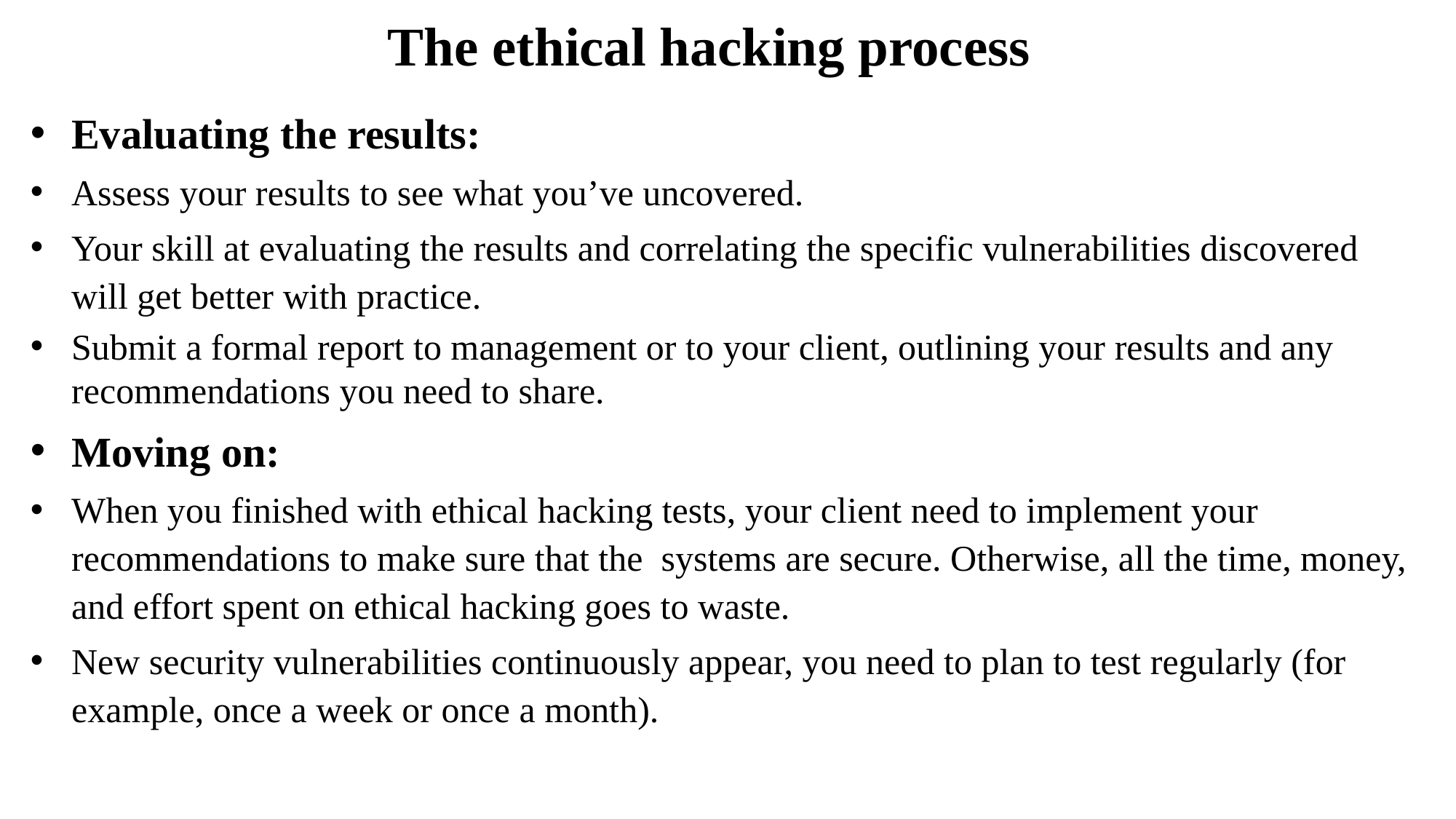

# The ethical hacking process
Evaluating the results:
Assess your results to see what you’ve uncovered.
Your skill at evaluating the results and correlating the specific vulnerabilities discovered will get better with practice.
Submit a formal report to management or to your client, outlining your results and any recommendations you need to share.
Moving on:
When you finished with ethical hacking tests, your client need to implement your recommendations to make sure that the  systems are secure. Otherwise, all the time, money, and effort spent on ethical hacking goes to waste.
New security vulnerabilities continuously appear, you need to plan to test regularly (for example, once a week or once a month).